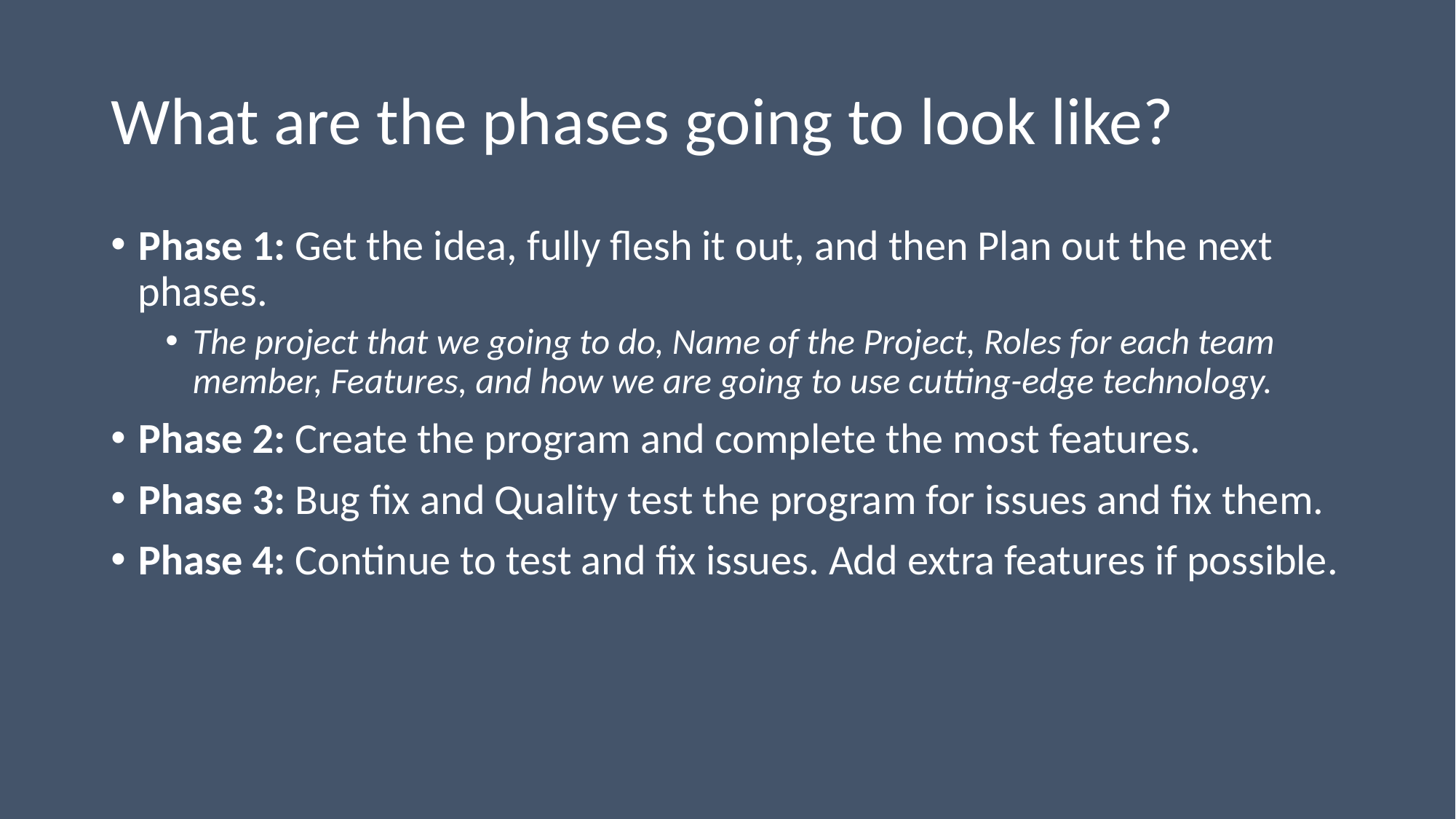

# What are the phases going to look like?
Phase 1: Get the idea, fully flesh it out, and then Plan out the next phases.
The project that we going to do, Name of the Project, Roles for each team member, Features, and how we are going to use cutting-edge technology.
Phase 2: Create the program and complete the most features.
Phase 3: Bug fix and Quality test the program for issues and fix them.
Phase 4: Continue to test and fix issues. Add extra features if possible.